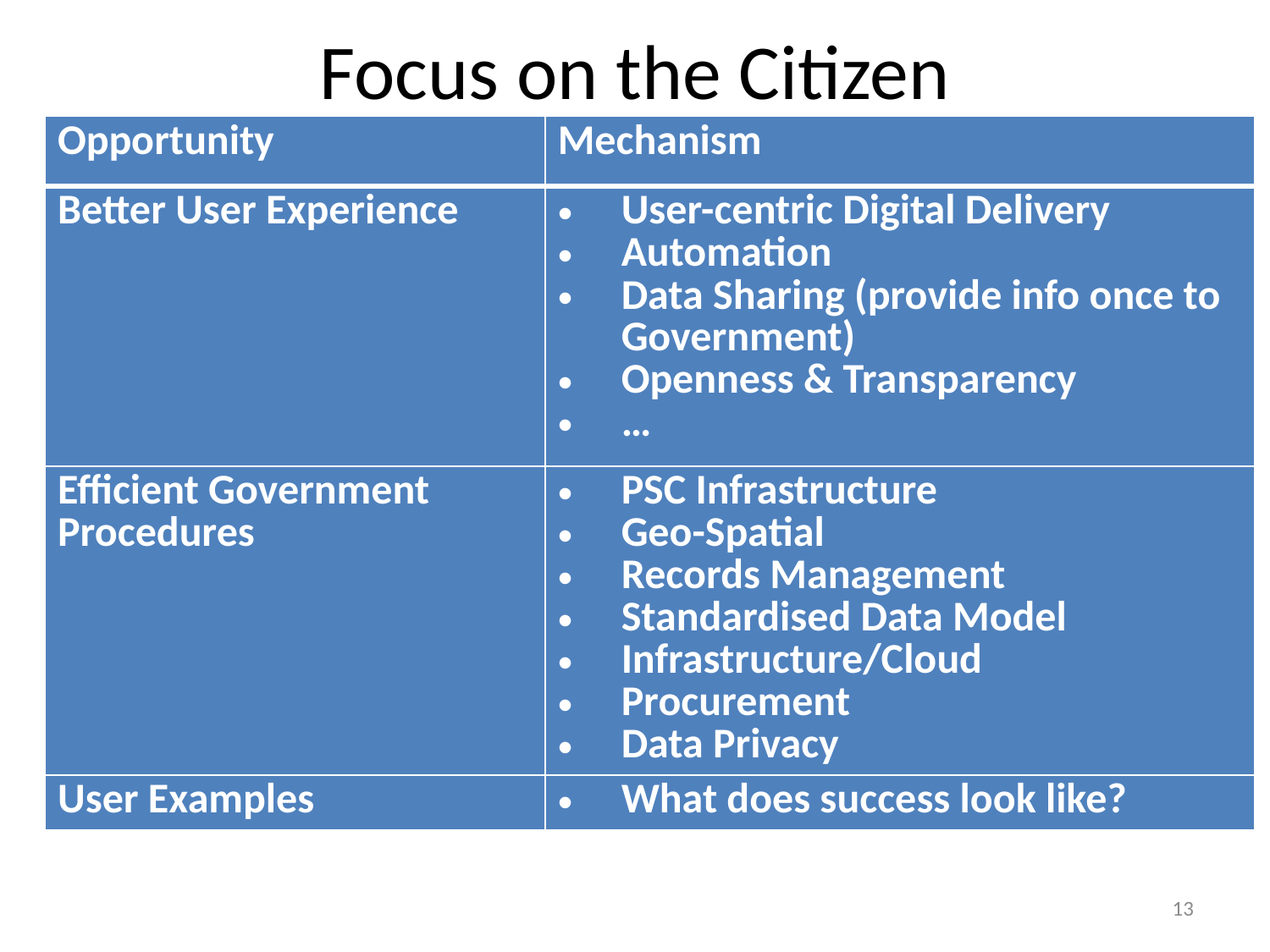

# Focus on the Citizen
| Opportunity | Mechanism |
| --- | --- |
| Better User Experience | User-centric Digital Delivery Automation Data Sharing (provide info once to Government) Openness & Transparency … |
| Efficient Government Procedures | PSC Infrastructure Geo-Spatial Records Management Standardised Data Model Infrastructure/Cloud Procurement Data Privacy |
| User Examples | What does success look like? |

13